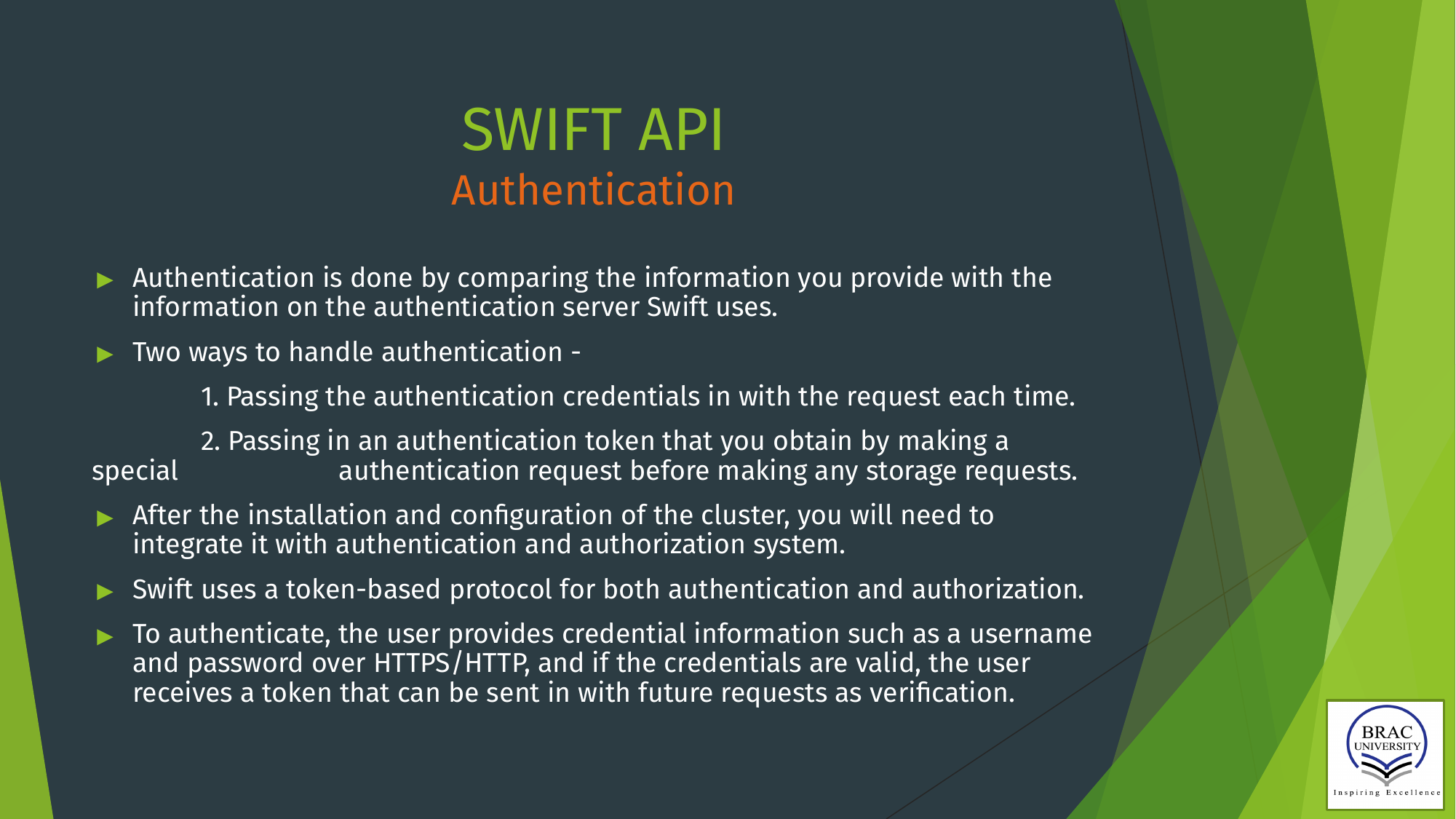

# SWIFT API Authentication
Authentication is done by comparing the information you provide with the information on the authentication server Swift uses.
Two ways to handle authentication -
	1. Passing the authentication credentials in with the request each time.
	2. Passing in an authentication token that you obtain by making a special 		    authentication request before making any storage requests.
After the installation and configuration of the cluster, you will need to integrate it with authentication and authorization system.
Swift uses a token-based protocol for both authentication and authorization.
To authenticate, the user provides credential information such as a username and password over HTTPS/HTTP, and if the credentials are valid, the user receives a token that can be sent in with future requests as verification.